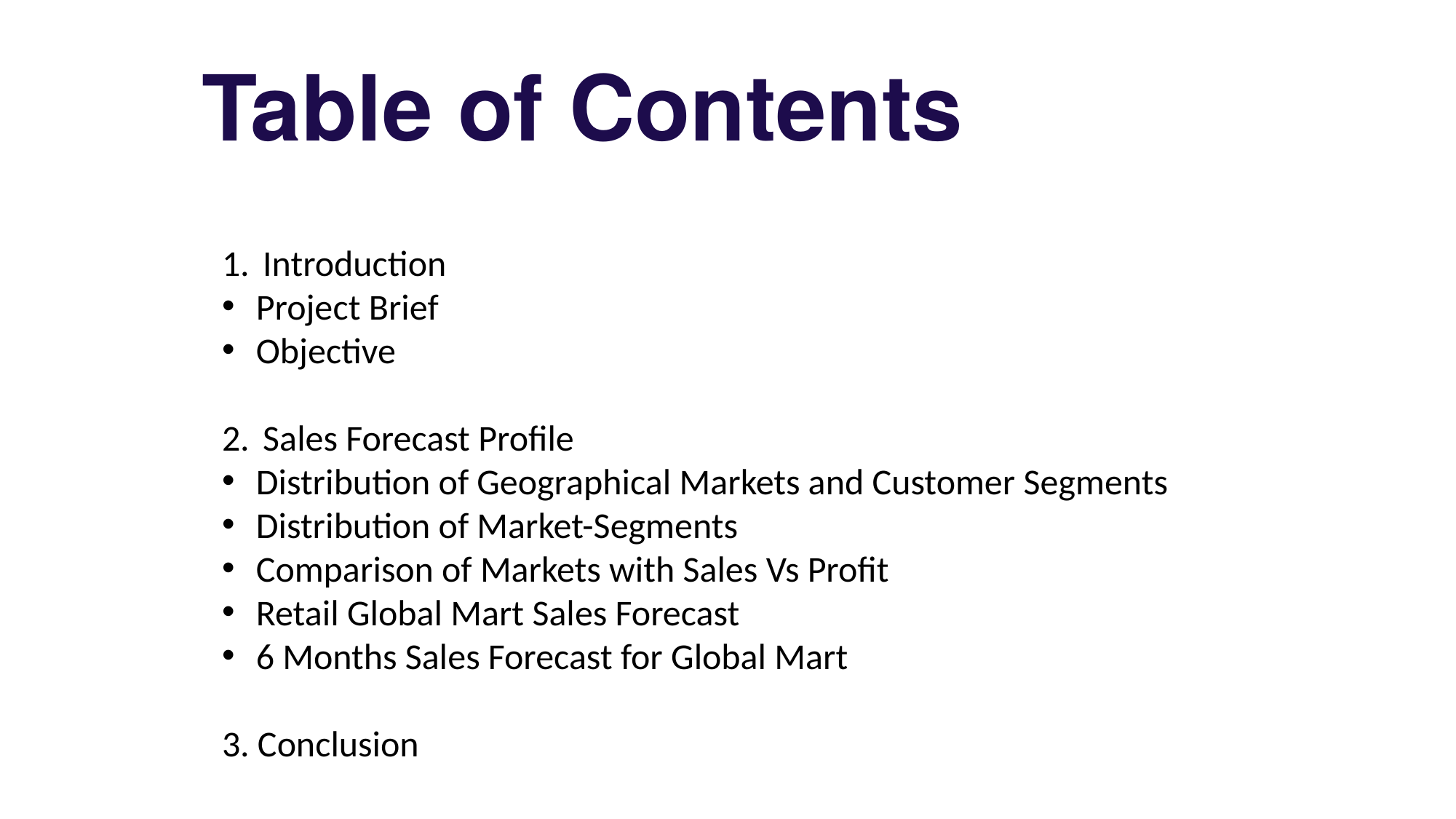

Table of Contents

Introduction
Project Brief
Objective

Sales Forecast Profile
Distribution of Geographical Markets and Customer Segments
Distribution of Market-Segments
Comparison of Markets with Sales Vs Profit
Retail Global Mart Sales Forecast
6 Months Sales Forecast for Global Mart

3. Conclusion